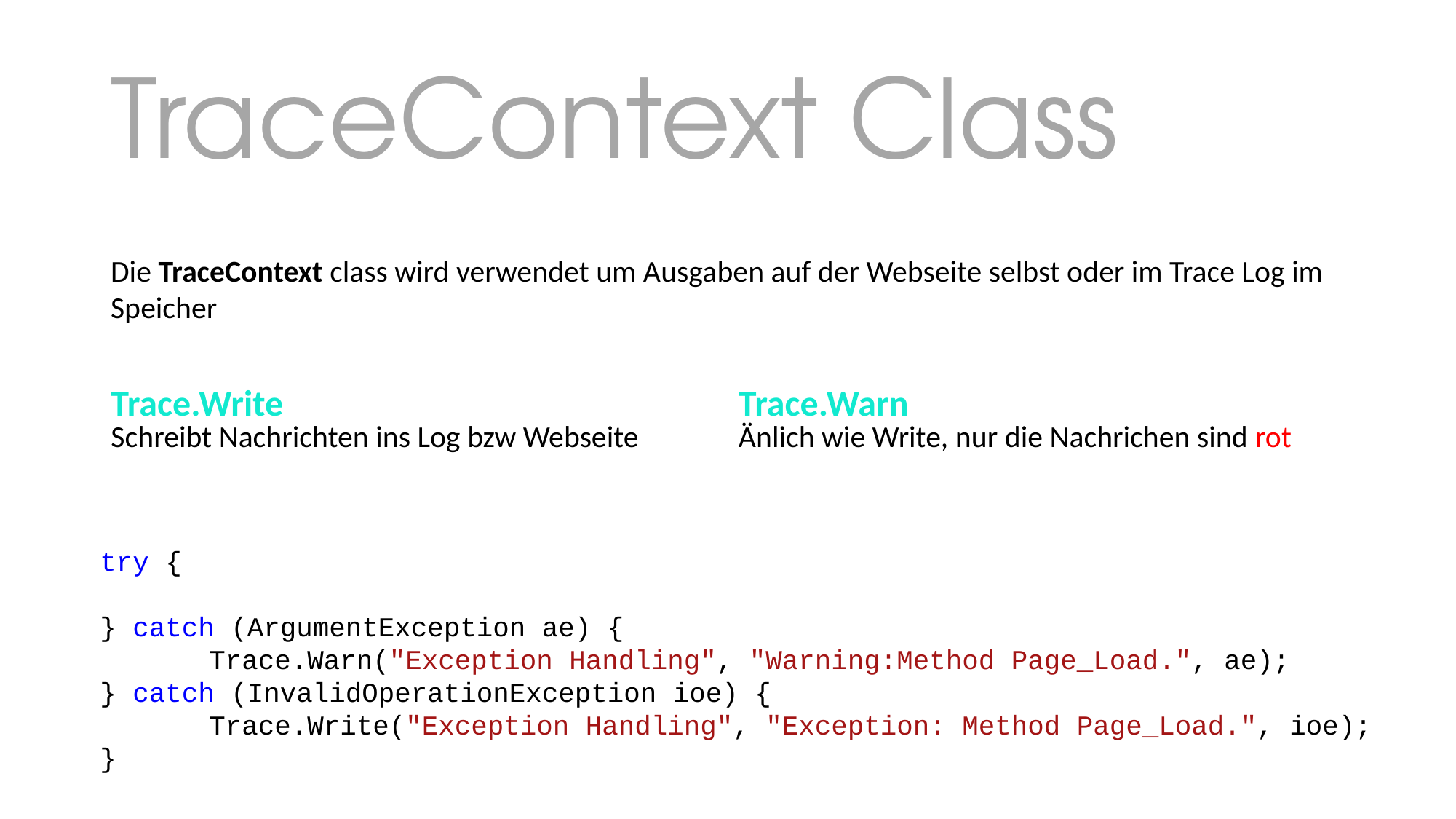

TraceContext Class
Die TraceContext class wird verwendet um Ausgaben auf der Webseite selbst oder im Trace Log im Speicher
| Trace.Write Schreibt Nachrichten ins Log bzw Webseite | Trace.Warn Änlich wie Write, nur die Nachrichen sind rot |
| --- | --- |
try {

} catch (ArgumentException ae) {
	Trace.Warn("Exception Handling", "Warning:Method Page_Load.", ae);
} catch (InvalidOperationException ioe) {
	Trace.Write("Exception Handling", "Exception: Method Page_Load.", ioe);
}